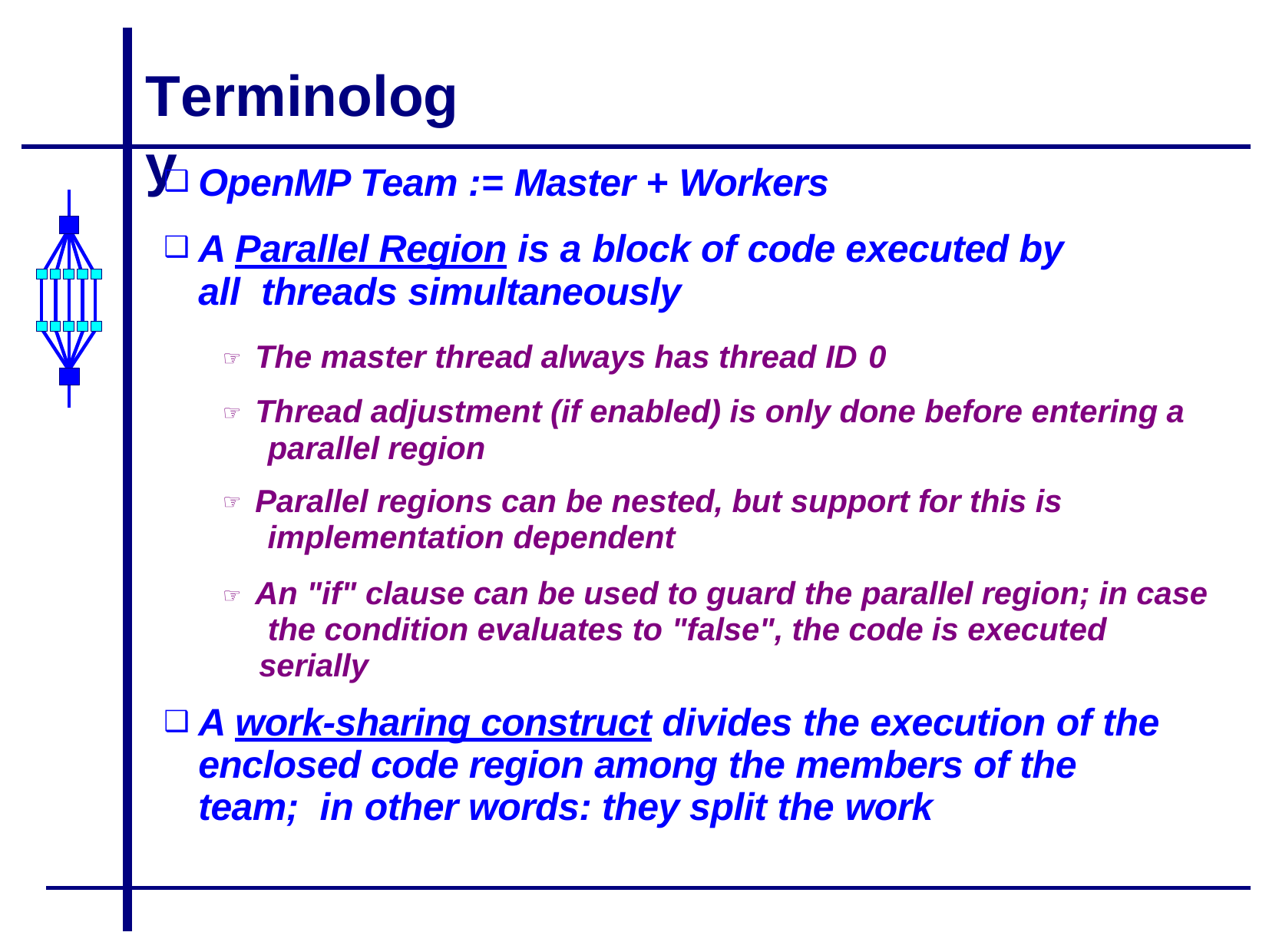

# Terminology
OpenMP Team := Master + Workers
A Parallel Region is a block of code executed by all  threads simultaneously
☞ The master thread always has thread ID 0
☞ Thread adjustment (if enabled) is only done before entering a  parallel region
☞ Parallel regions can be nested, but support for this is  implementation dependent
☞ An "if" clause can be used to guard the parallel region; in case  the condition evaluates to "false", the code is executed  serially
A work-sharing construct divides the execution of the  enclosed code region among the members of the team;  in other words: they split the work